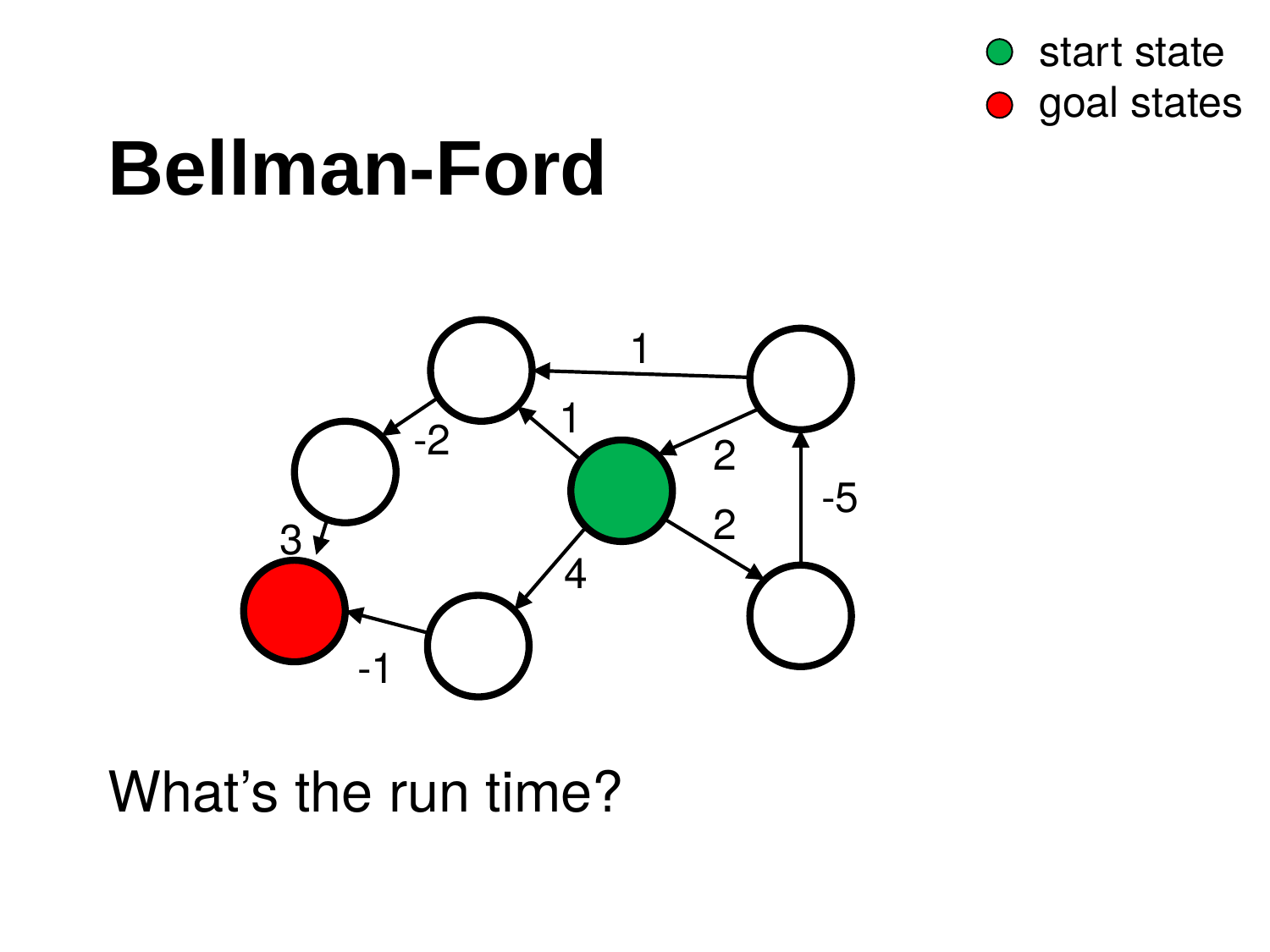

start state
goal states

# Bellman-Ford

What’s the run time?
1

1
-2

2

-5
2
3
4

-1